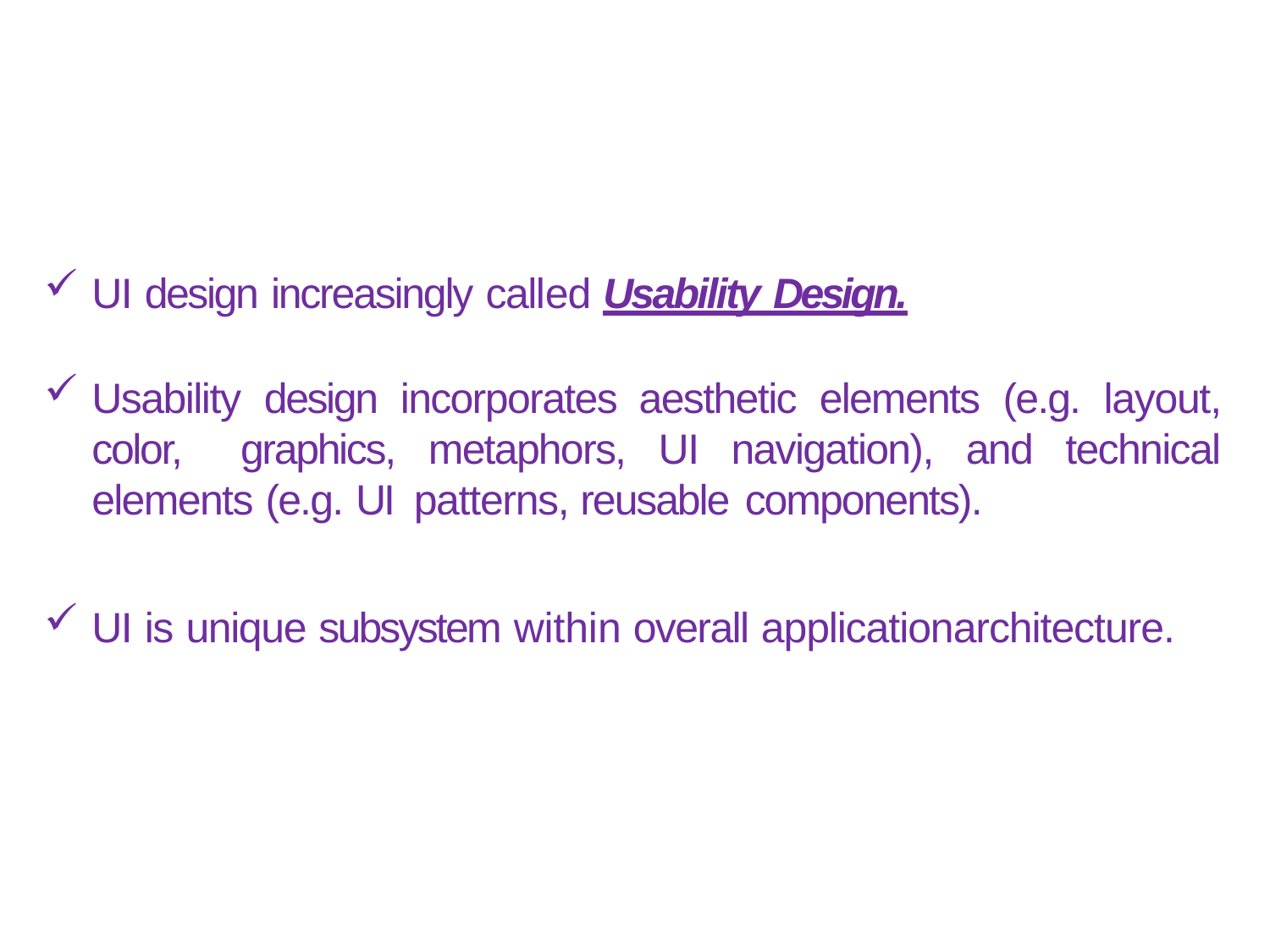

UI design increasingly called Usability Design.

Usability design incorporates aesthetic elements (e.g. layout, color,  graphics, metaphors, UI navigation), and technical elements (e.g. UI  patterns, reusable components).

UI is unique subsystem within overall applicationarchitecture.